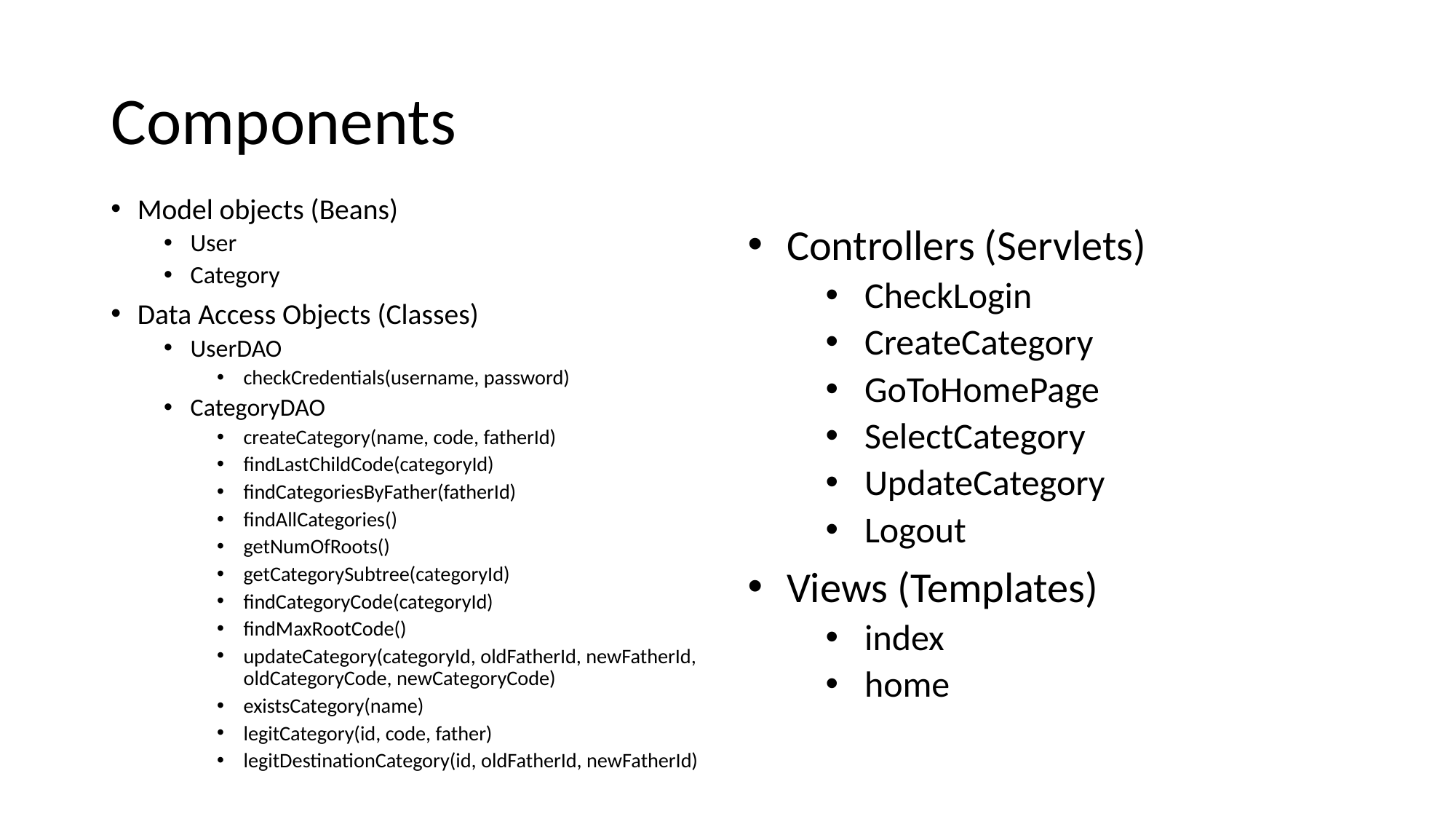

# Components
Model objects (Beans)
User
Category
Data Access Objects (Classes)
UserDAO
checkCredentials(username, password)
CategoryDAO
createCategory(name, code, fatherId)
findLastChildCode(categoryId)
findCategoriesByFather(fatherId)
findAllCategories()
getNumOfRoots()
getCategorySubtree(categoryId)
findCategoryCode(categoryId)
findMaxRootCode()
updateCategory(categoryId, oldFatherId, newFatherId, oldCategoryCode, newCategoryCode)
existsCategory(name)
legitCategory(id, code, father)
legitDestinationCategory(id, oldFatherId, newFatherId)
Controllers (Servlets)
CheckLogin
CreateCategory
GoToHomePage
SelectCategory
UpdateCategory
Logout
Views (Templates)
index
home